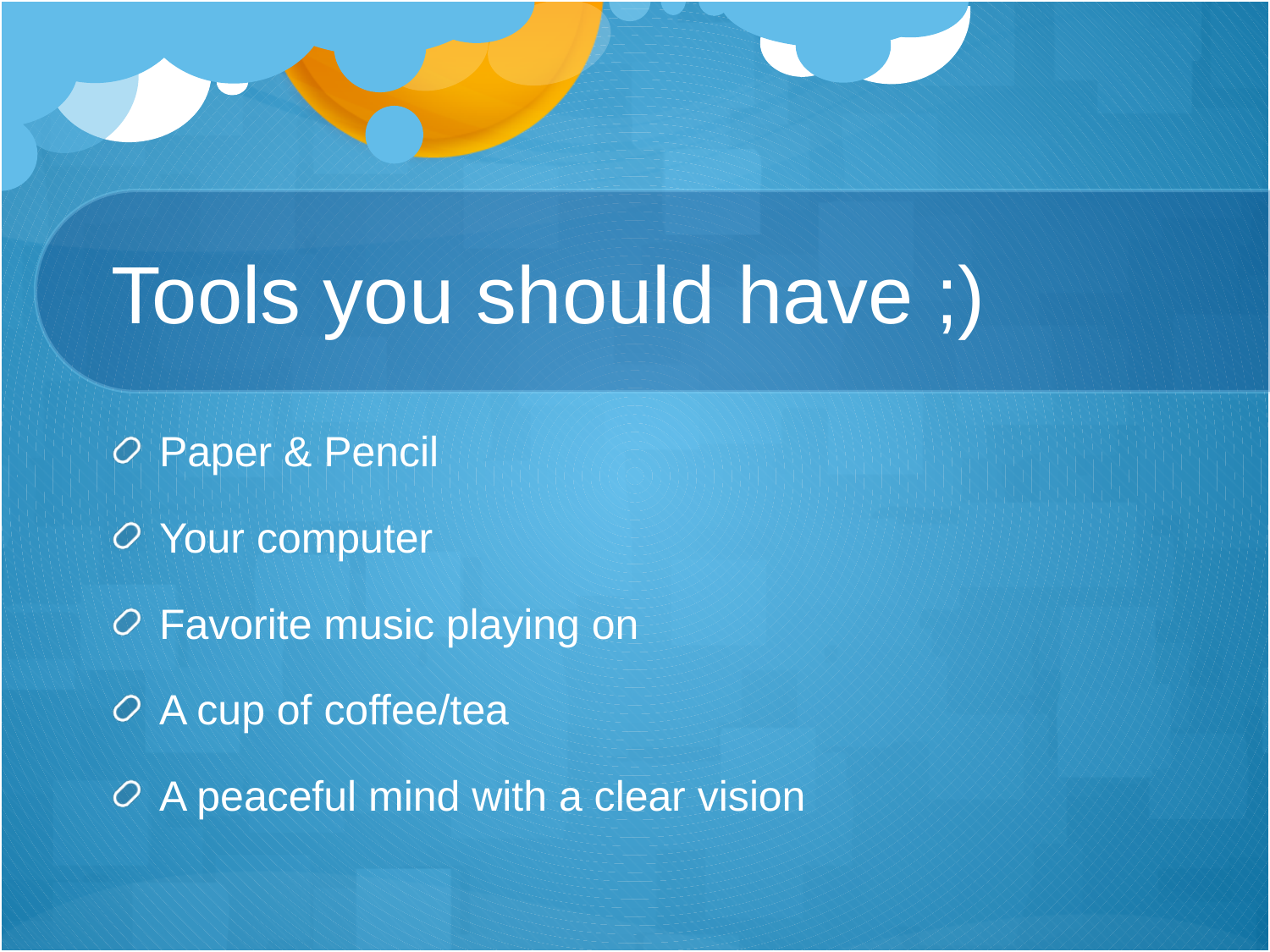

# Tools you should have ;)
Paper & Pencil
Your computer
Favorite music playing on
A cup of coffee/tea
A peaceful mind with a clear vision